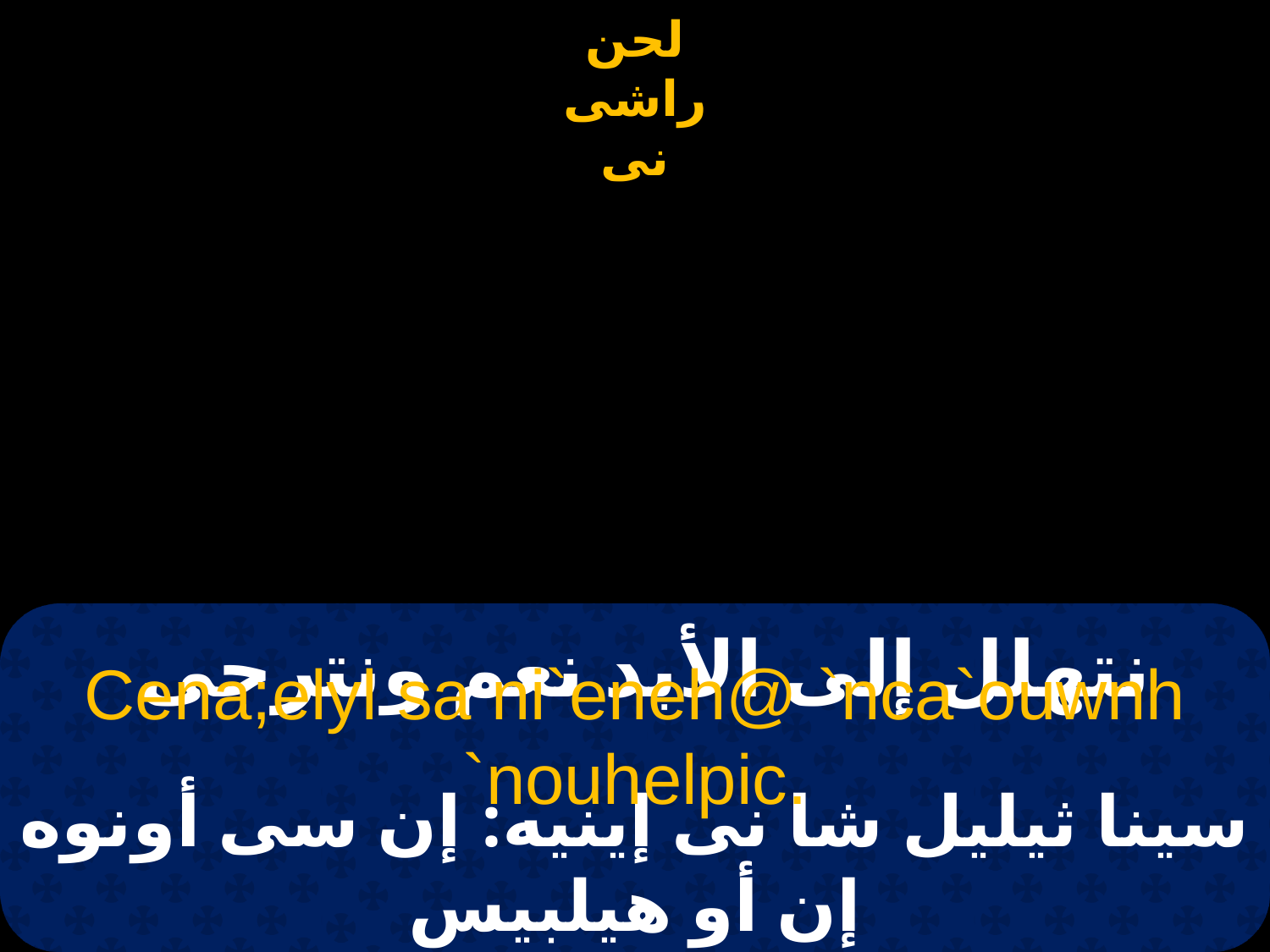

# نتهلل إلى الأبد نعم ونترجى
Cena;elyl sa ni`eneh@ `nca`ouwnh `nouhelpic.
سينا ثيليل شا نى إينيه: إن سى أونوه إن أو هيلبيس